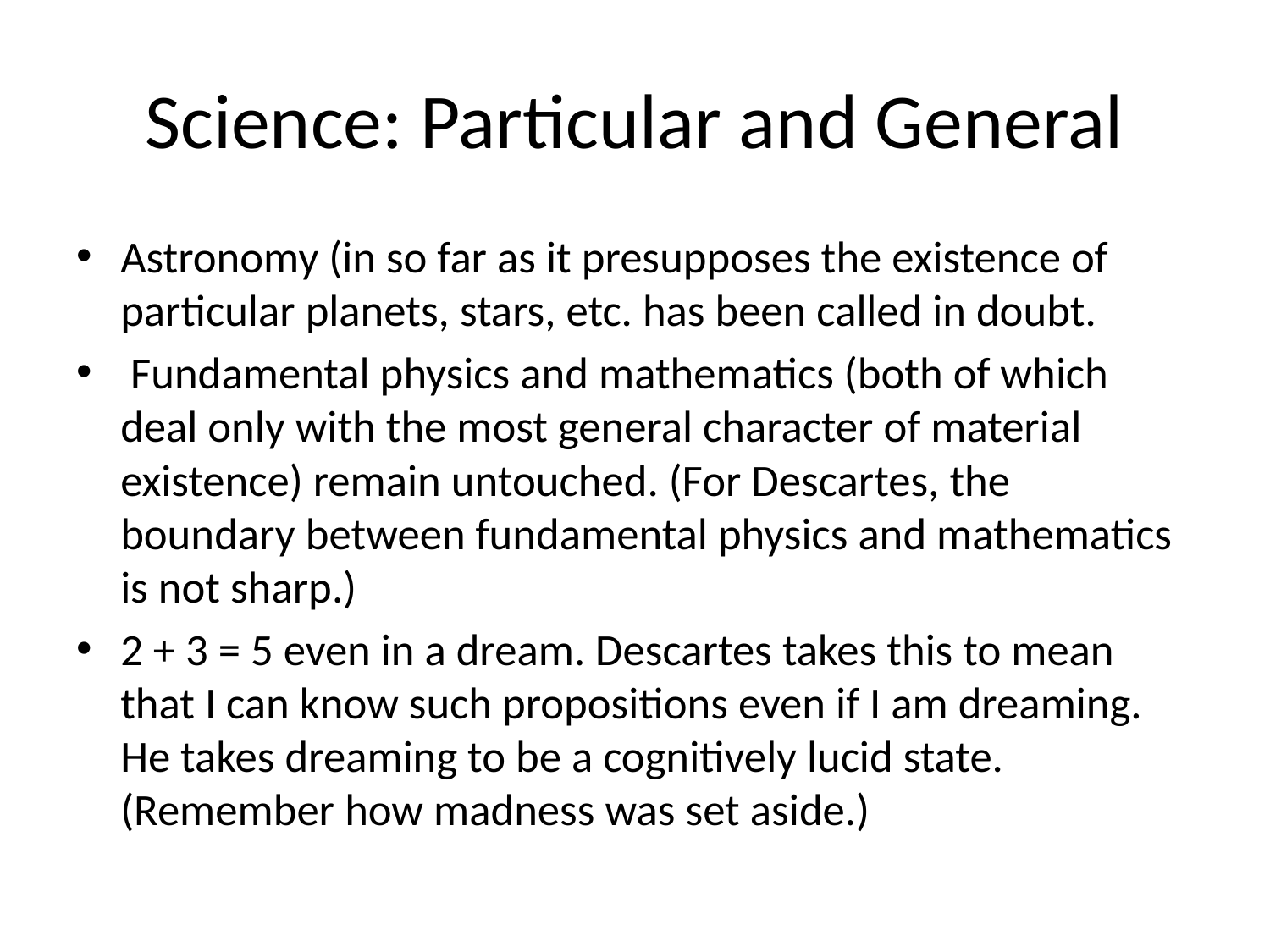

# Science: Particular and General
Astronomy (in so far as it presupposes the existence of particular planets, stars, etc. has been called in doubt.
 Fundamental physics and mathematics (both of which deal only with the most general character of material existence) remain untouched. (For Descartes, the boundary between fundamental physics and mathematics is not sharp.)
2 + 3 = 5 even in a dream. Descartes takes this to mean that I can know such propositions even if I am dreaming. He takes dreaming to be a cognitively lucid state. (Remember how madness was set aside.)